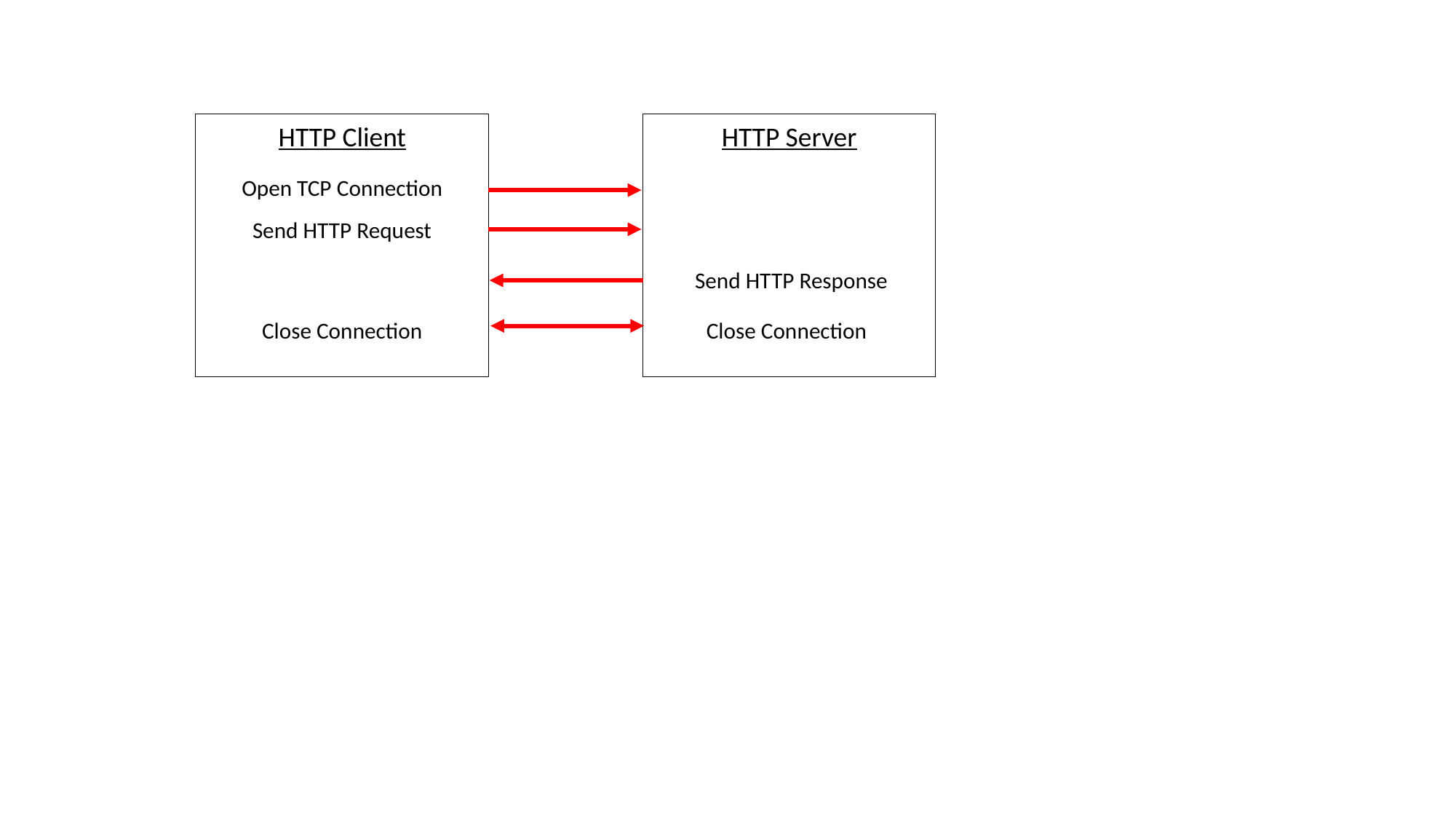

HTTP Client
HTTP Server
Open TCP Connection
Send HTTP Request
Send HTTP Response
Close Connection
Close Connection